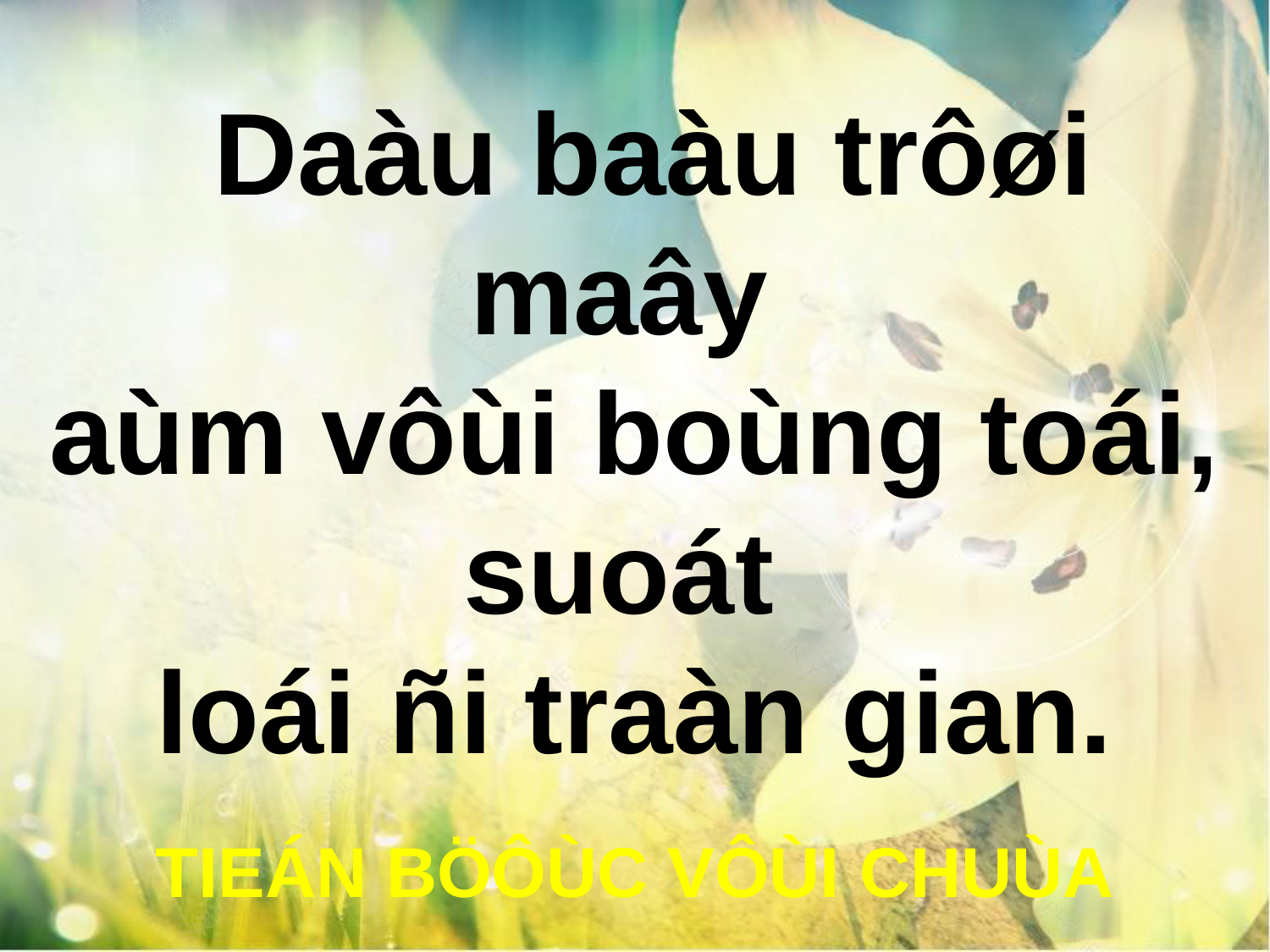

Daàu baàu trôøi maây
aùm vôùi boùng toái, suoát
loái ñi traàn gian.
TIEÁN BÖÔÙC VÔÙI CHUÙA